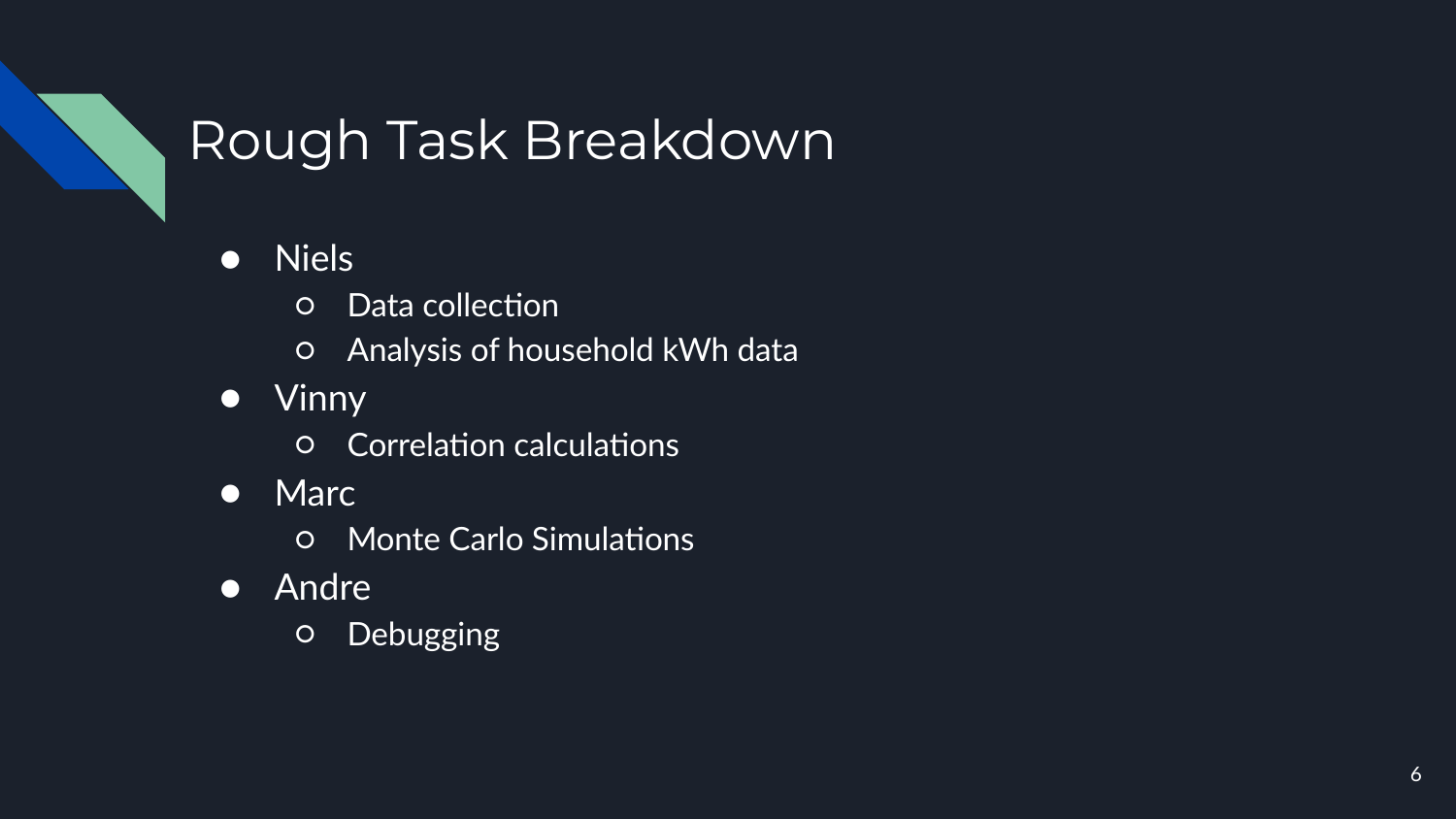

# Rough Task Breakdown
Niels
Data collection
Analysis of household kWh data
Vinny
Correlation calculations
Marc
Monte Carlo Simulations
Andre
Debugging
6